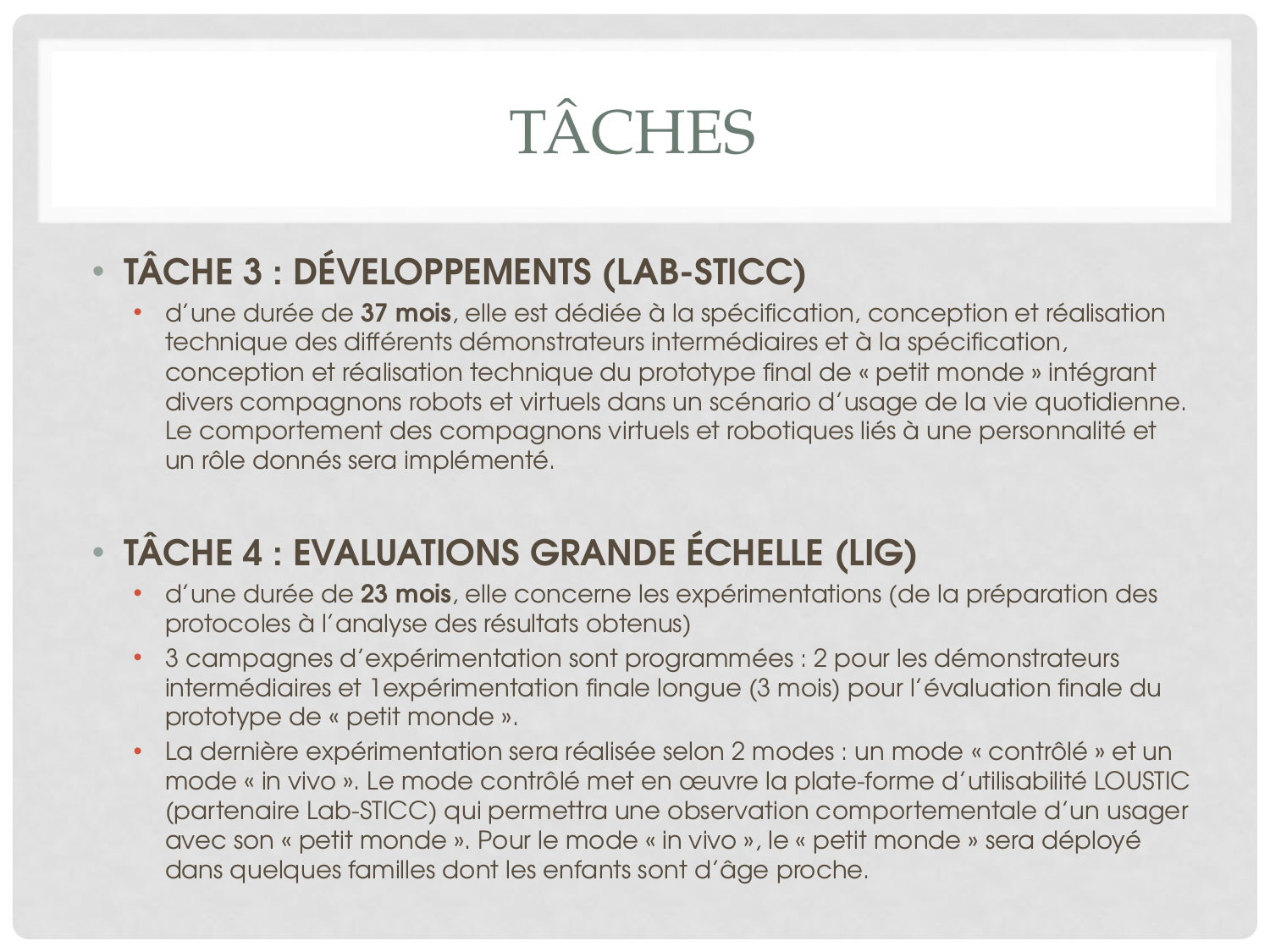

# Tâches
Tâche 3 : Développements (Lab-STICC)
d’une durée de 37 mois, elle est dédiée à la spécification, conception et réalisation technique des différents démonstrateurs intermédiaires et à la spécification, conception et réalisation technique du prototype final de « petit monde » intégrant divers compagnons robots et virtuels dans un scénario d’usage de la vie quotidienne. Le comportement des compagnons virtuels et robotiques liés à une personnalité et un rôle donnés sera implémenté.

Tâche 4 : Evaluations grande échelle (LIG)
d’une durée de 23 mois, elle concerne les expérimentations (de la préparation des protocoles à l’analyse des résultats obtenus)
3 campagnes d’expérimentation sont programmées : 2 pour les démonstrateurs intermédiaires et 1expérimentation finale longue (3 mois) pour l’évaluation finale du prototype de « petit monde ».
La dernière expérimentation sera réalisée selon 2 modes : un mode « contrôlé » et un mode « in vivo ». Le mode contrôlé met en œuvre la plate-forme d’utilisabilité LOUSTIC (partenaire Lab-STICC) qui permettra une observation comportementale d’un usager avec son « petit monde ». Pour le mode « in vivo », le « petit monde » sera déployé dans quelques familles dont les enfants sont d’âge proche.